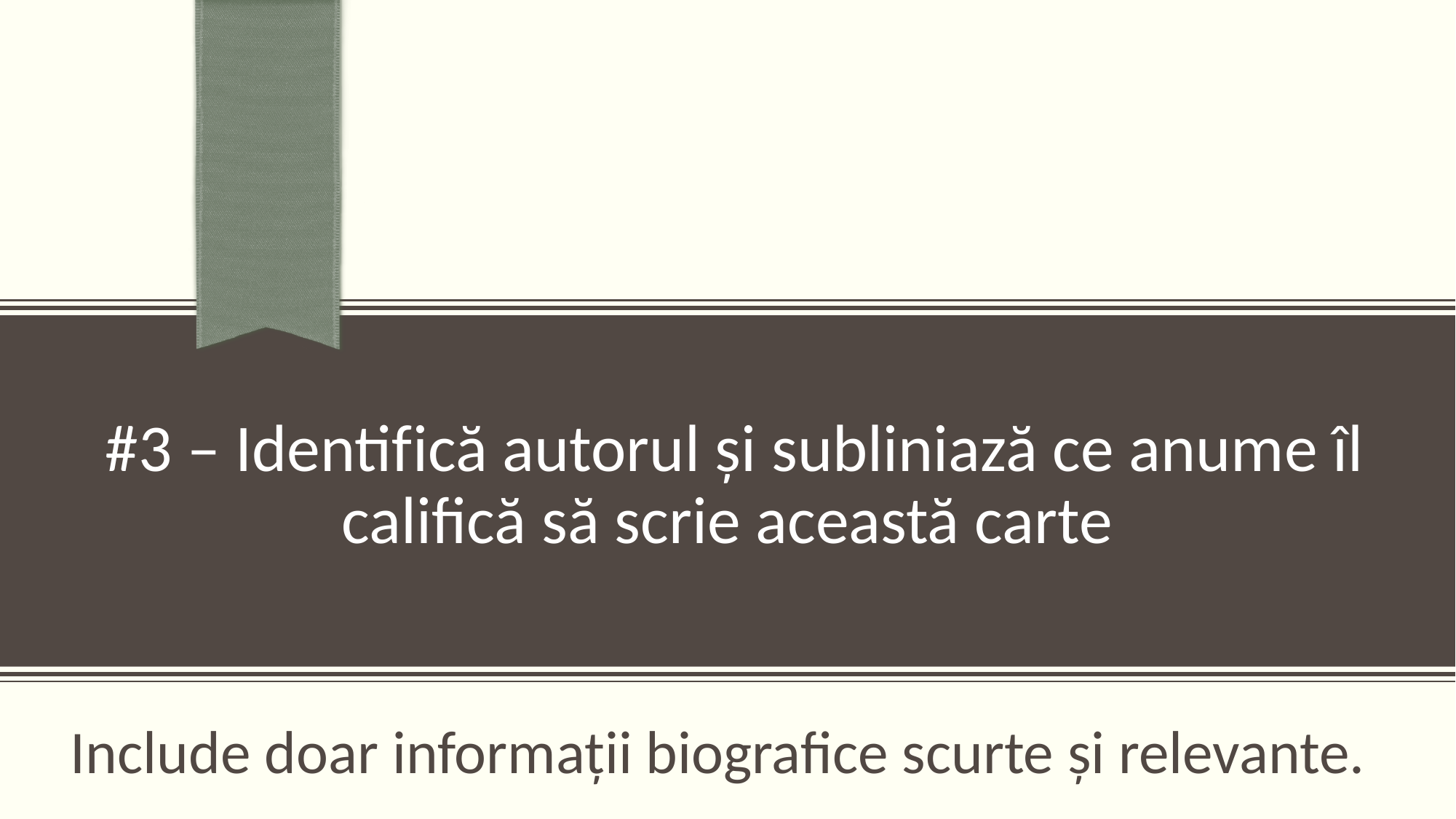

# #3 – Identifică autorul și subliniază ce anume îl califică să scrie această carte
Include doar informații biografice scurte și relevante.